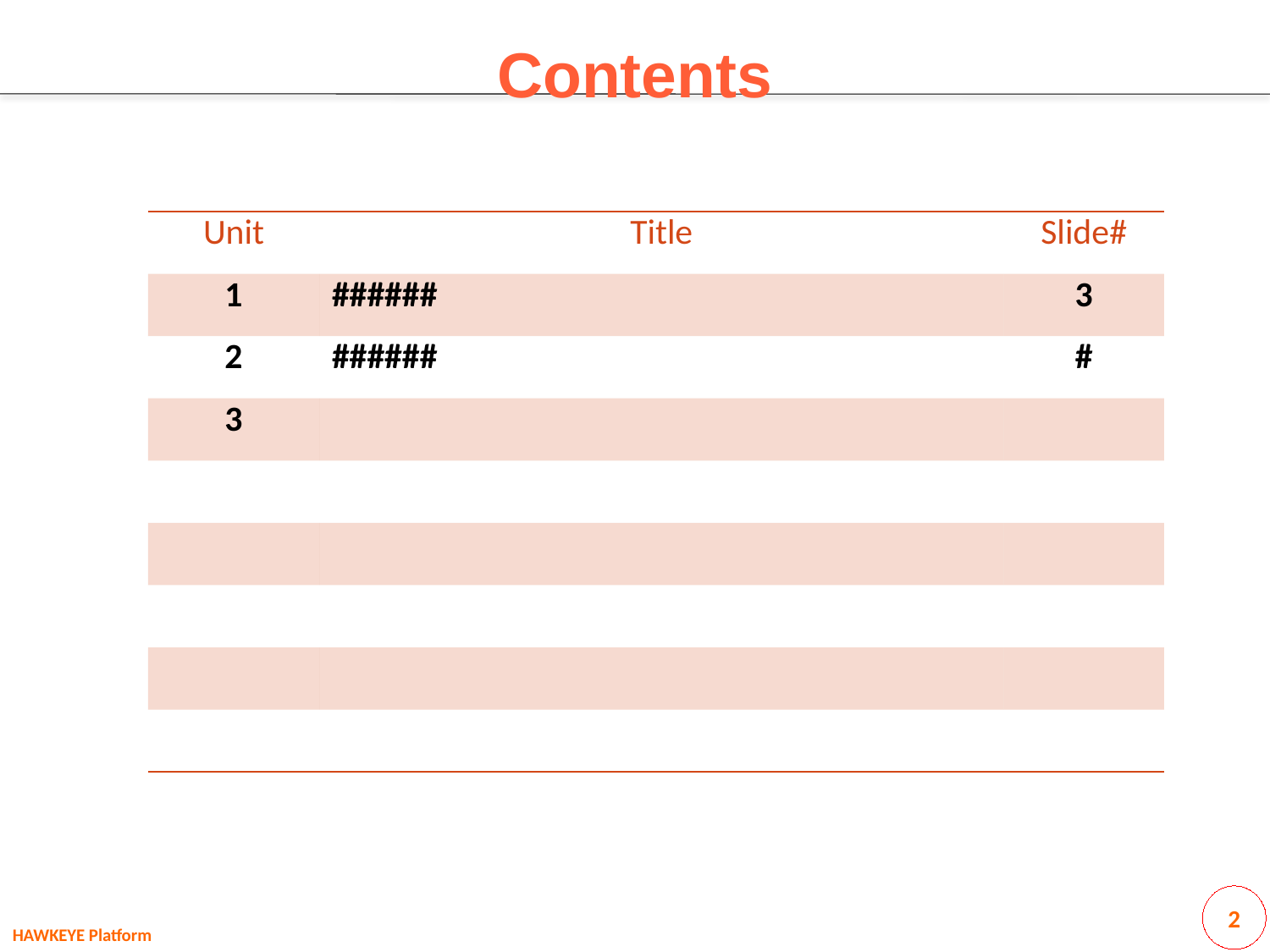

Contents
| Unit | Title | Slide# |
| --- | --- | --- |
| 1 | ###### | 3 |
| 2 | ###### | # |
| 3 |  |  |
|  |  |  |
|  |  |  |
|  |  |  |
|  |  |  |
|  |  |  |